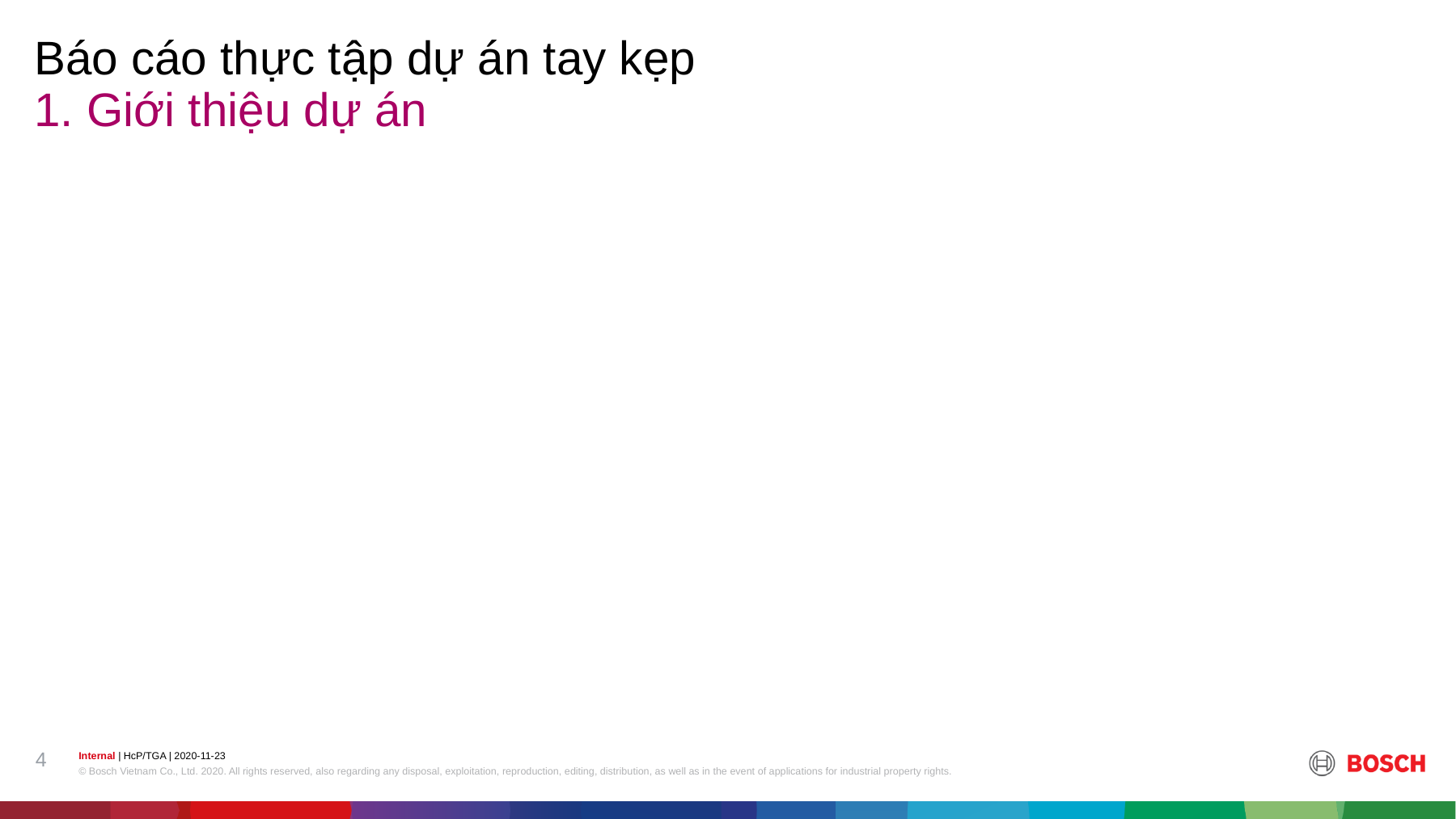

Báo cáo thực tập dự án tay kẹp
# 1. Giới thiệu dự án

4